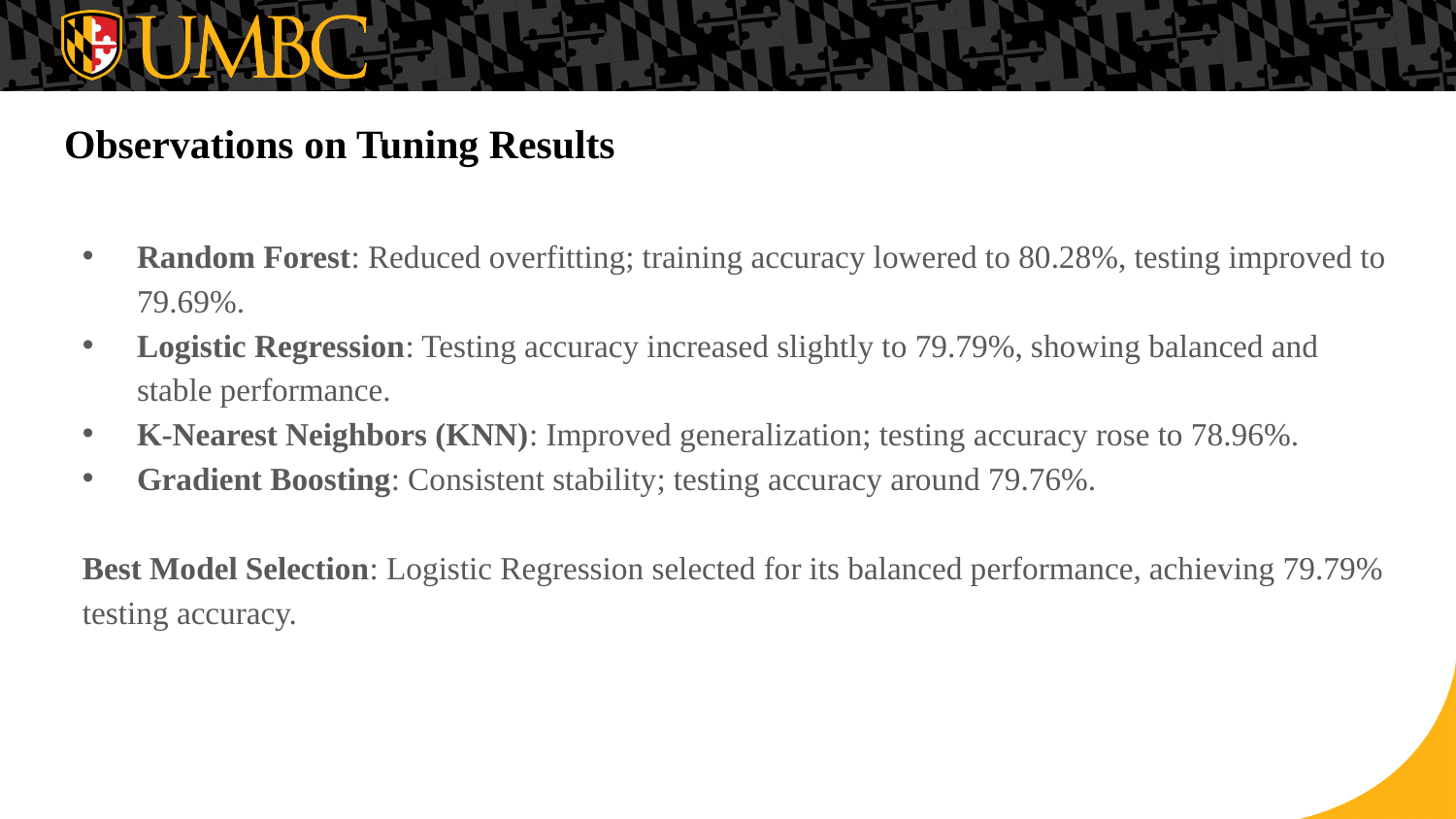

# Observations on Tuning Results
Random Forest: Reduced overfitting; training accuracy lowered to 80.28%, testing improved to 79.69%.
Logistic Regression: Testing accuracy increased slightly to 79.79%, showing balanced and stable performance.
K-Nearest Neighbors (KNN): Improved generalization; testing accuracy rose to 78.96%.
Gradient Boosting: Consistent stability; testing accuracy around 79.76%.

Best Model Selection: Logistic Regression selected for its balanced performance, achieving 79.79% testing accuracy.